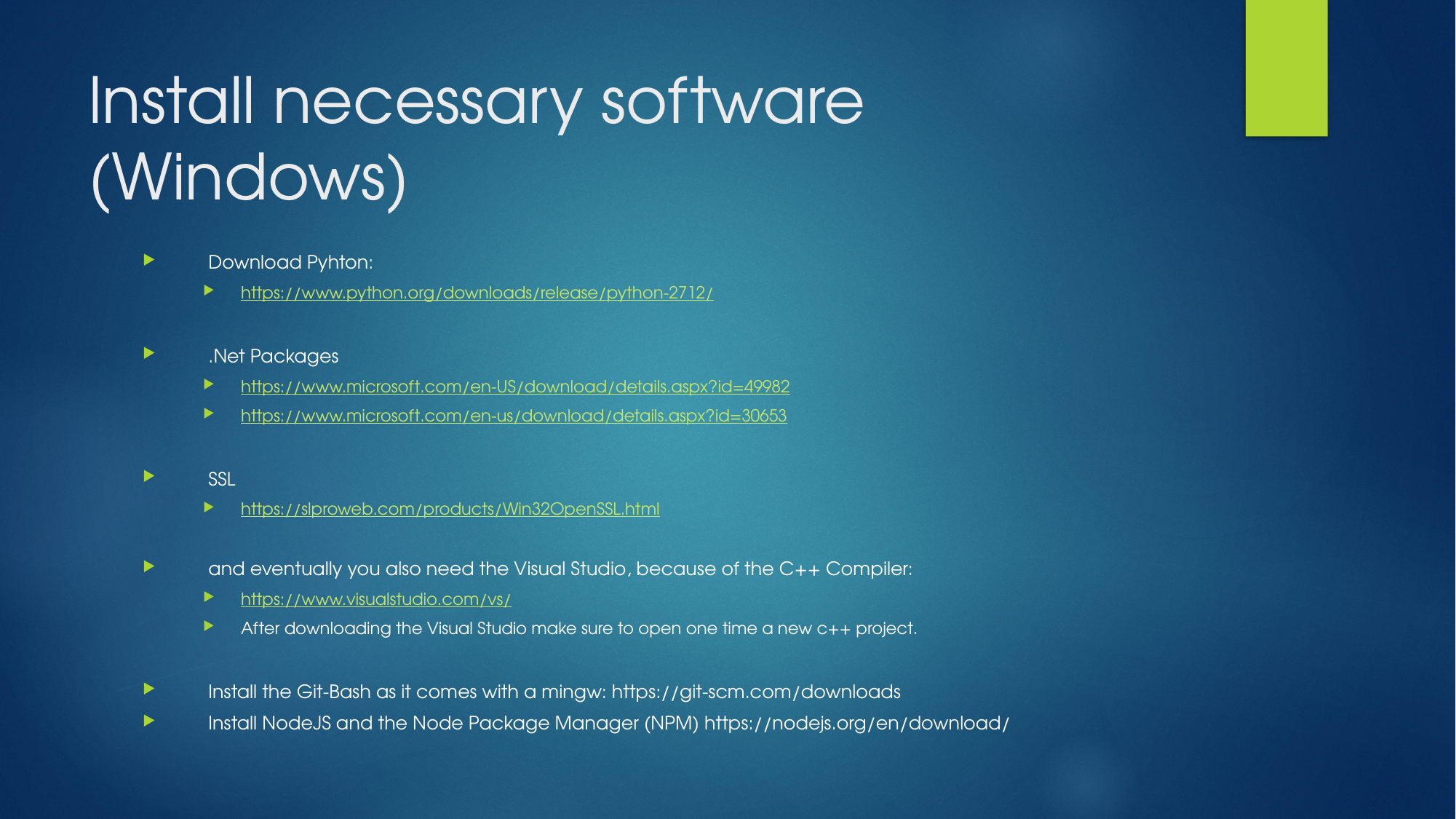

# Install necessary software (Windows)
    Download Pyhton:
https://www.python.org/downloads/release/python-2712/

    .Net Packages
https://www.microsoft.com/en-US/download/details.aspx?id=49982
https://www.microsoft.com/en-us/download/details.aspx?id=30653

    SSL
https://slproweb.com/products/Win32OpenSSL.html

    and eventually you also need the Visual Studio, because of the C++ Compiler:
https://www.visualstudio.com/vs/
After downloading the Visual Studio make sure to open one time a new c++ project.

    Install the Git-Bash as it comes with a mingw: https://git-scm.com/downloads
    Install NodeJS and the Node Package Manager (NPM) https://nodejs.org/en/download/